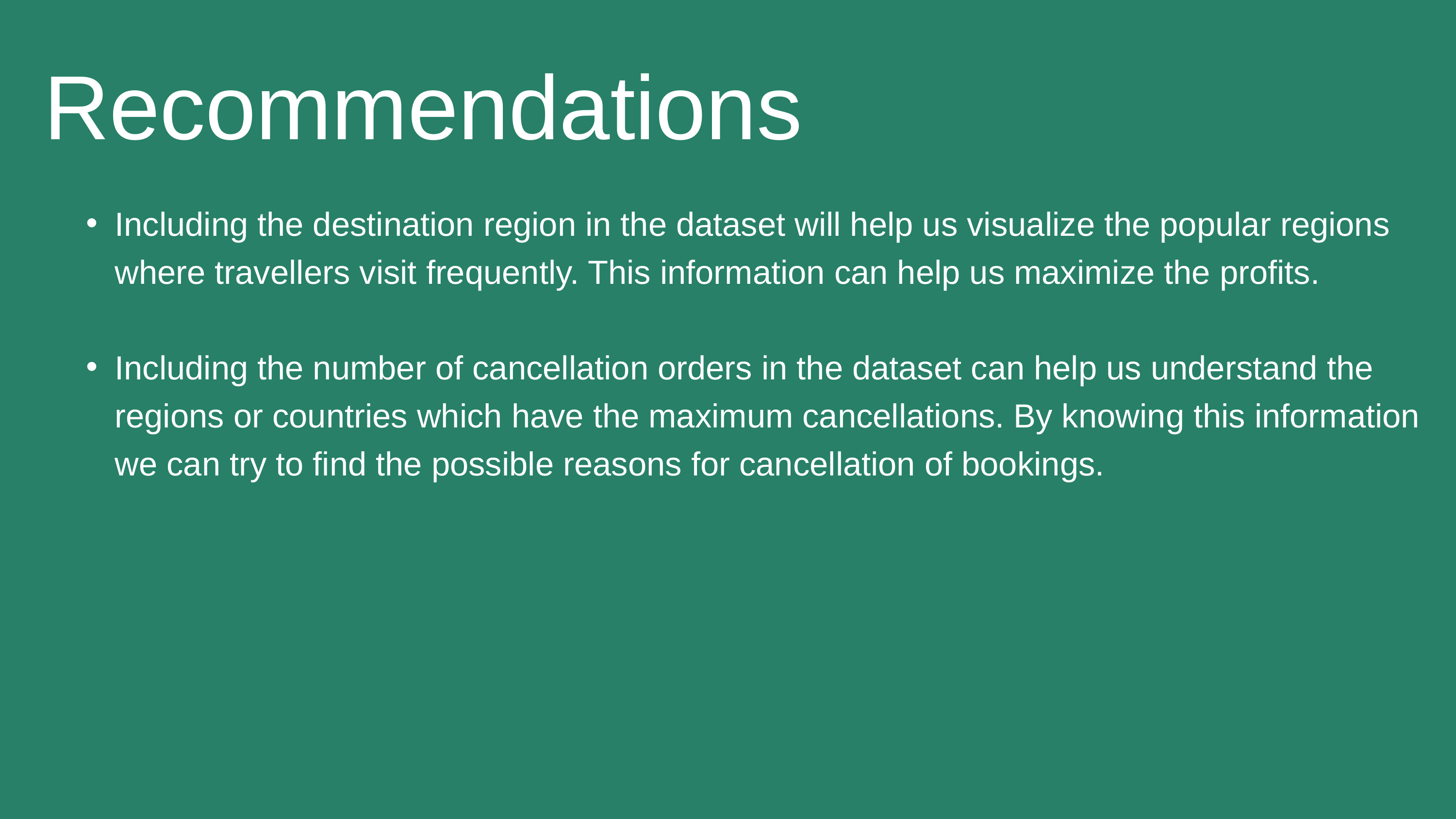

Recommendations
Including the destination region in the dataset will help us visualize the popular regions where travellers visit frequently. This information can help us maximize the profits.

Including the number of cancellation orders in the dataset can help us understand the regions or countries which have the maximum cancellations. By knowing this information we can try to find the possible reasons for cancellation of bookings.